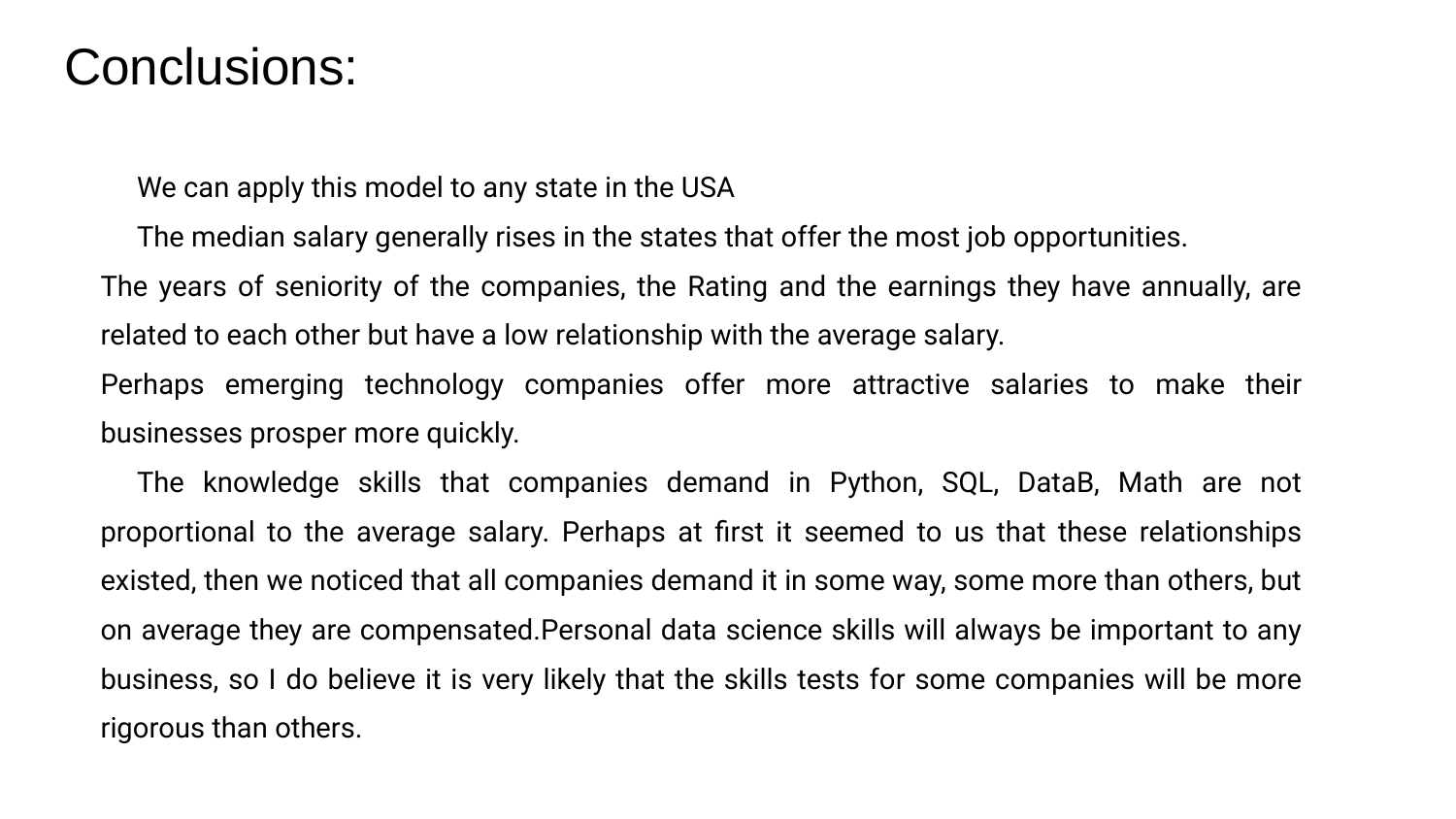

# Conclusions:

We can apply this model to any state in the USA
The median salary generally rises in the states that offer the most job opportunities.
The years of seniority of the companies, the Rating and the earnings they have annually, are related to each other but have a low relationship with the average salary.
Perhaps emerging technology companies offer more attractive salaries to make their businesses prosper more quickly.
The knowledge skills that companies demand in Python, SQL, DataB, Math are not proportional to the average salary. Perhaps at first it seemed to us that these relationships existed, then we noticed that all companies demand it in some way, some more than others, but on average they are compensated.Personal data science skills will always be important to any business, so I do believe it is very likely that the skills tests for some companies will be more rigorous than others.